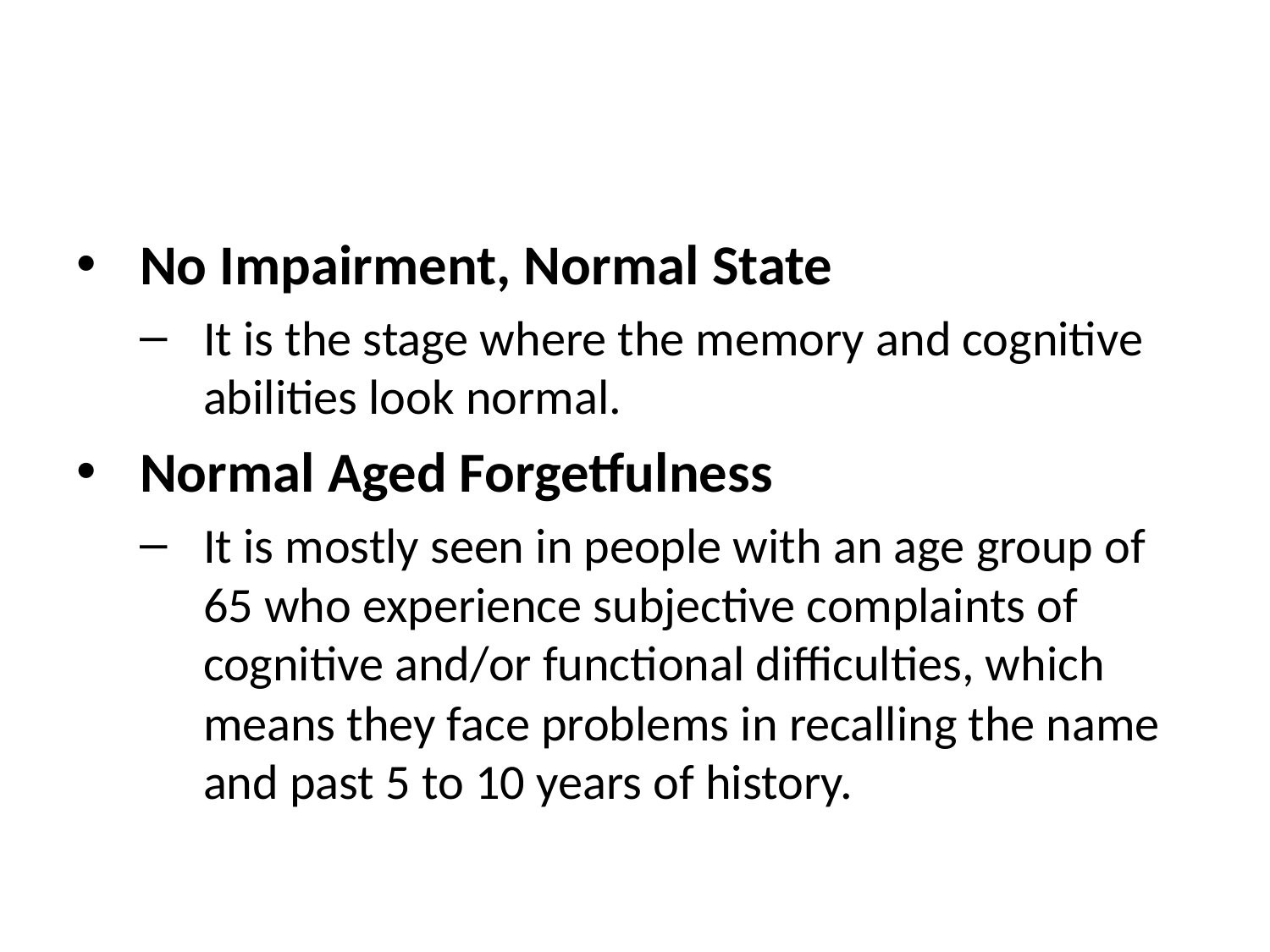

No Impairment, Normal State
It is the stage where the memory and cognitive abilities look normal.
Normal Aged Forgetfulness
It is mostly seen in people with an age group of 65 who experience subjective complaints of cognitive and/or functional difficulties, which means they face problems in recalling the name and past 5 to 10 years of history.